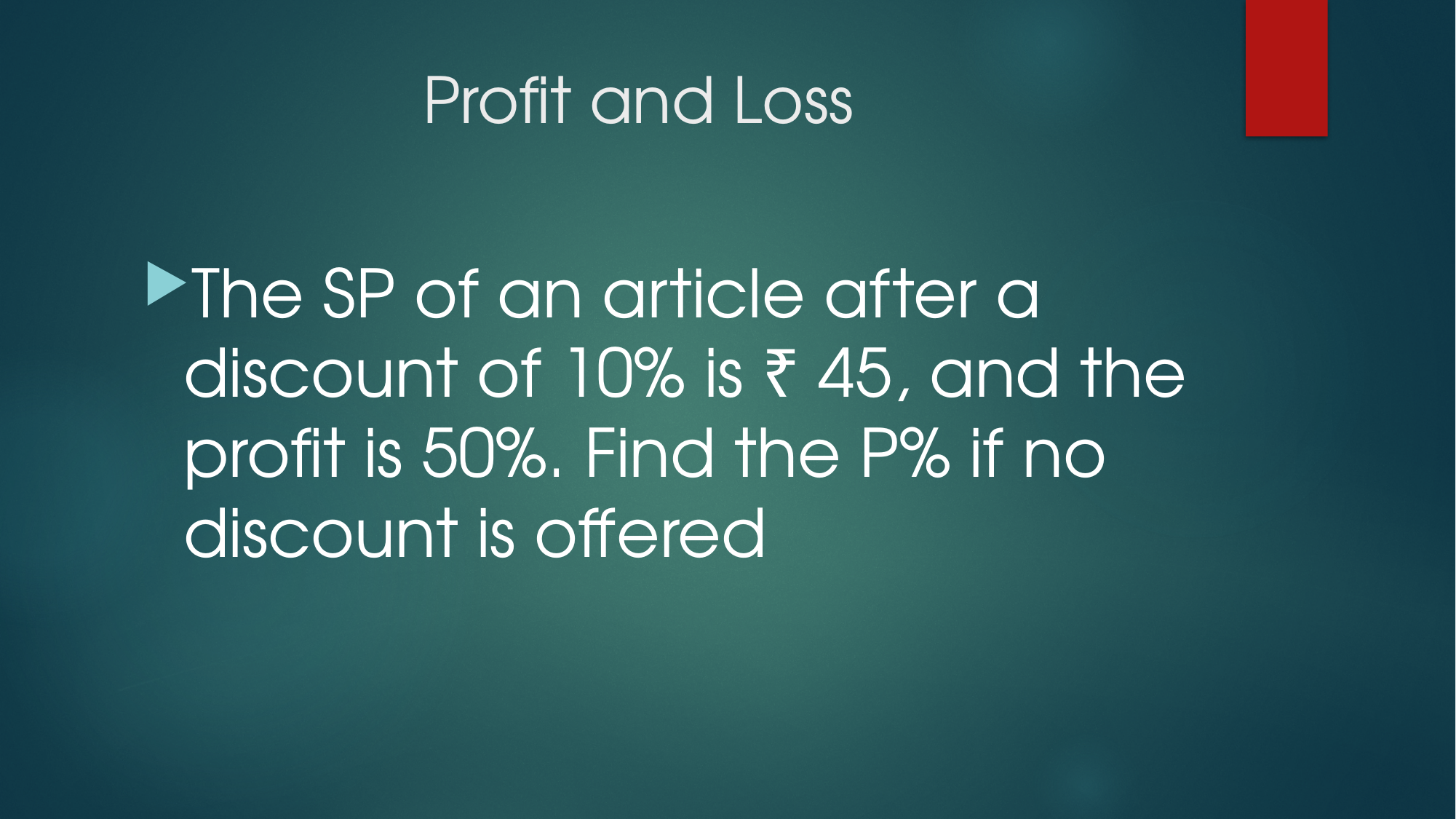

# Profit and Loss
The SP of an article after a discount of 10% is ₹ 45, and the profit is 50%. Find the P% if no discount is offered